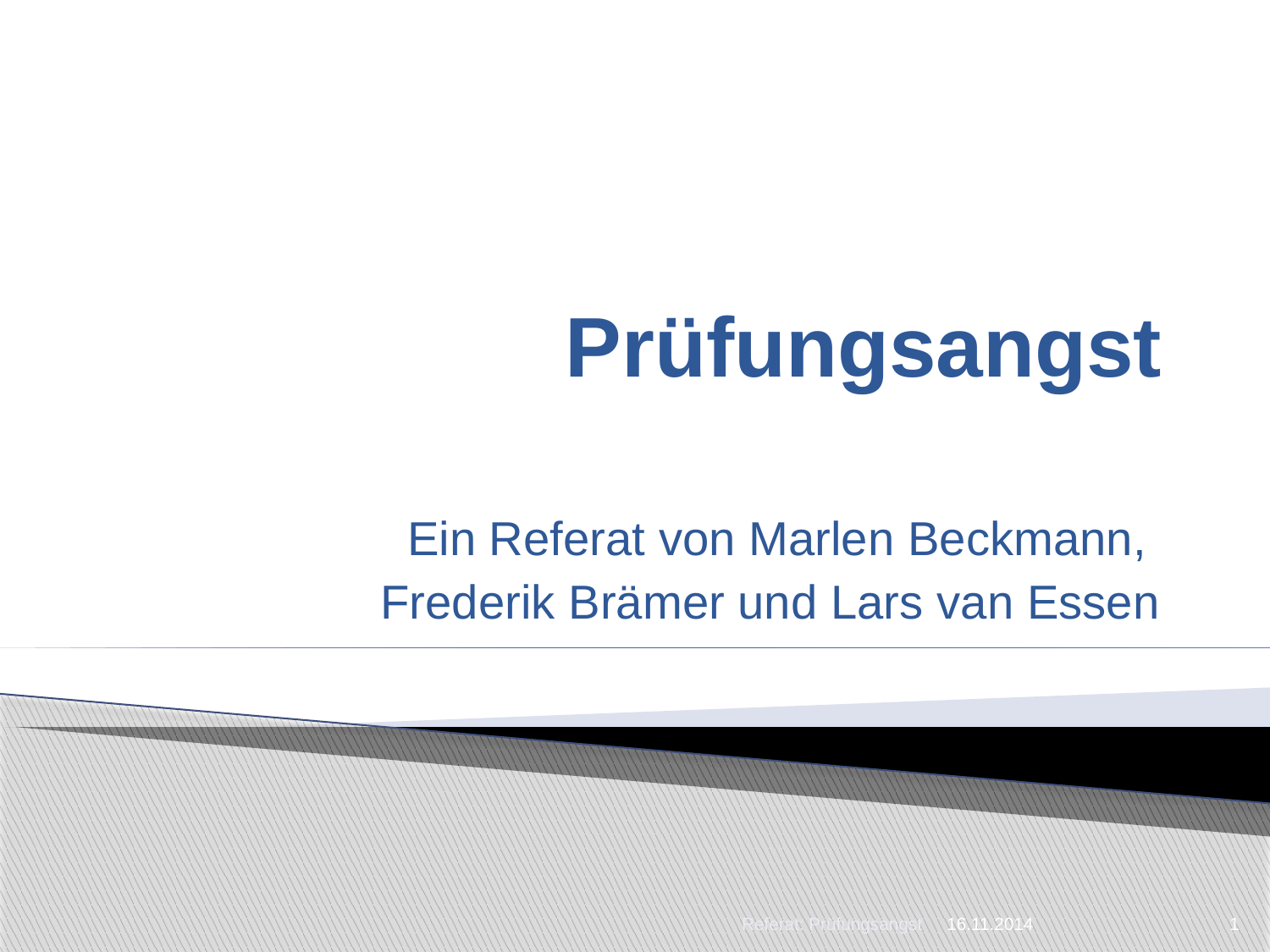

# Prüfungsangst
Ein Referat von Marlen Beckmann,
Frederik Brämer und Lars van Essen
Referat: Prüfungsangst
16.11.2014
1